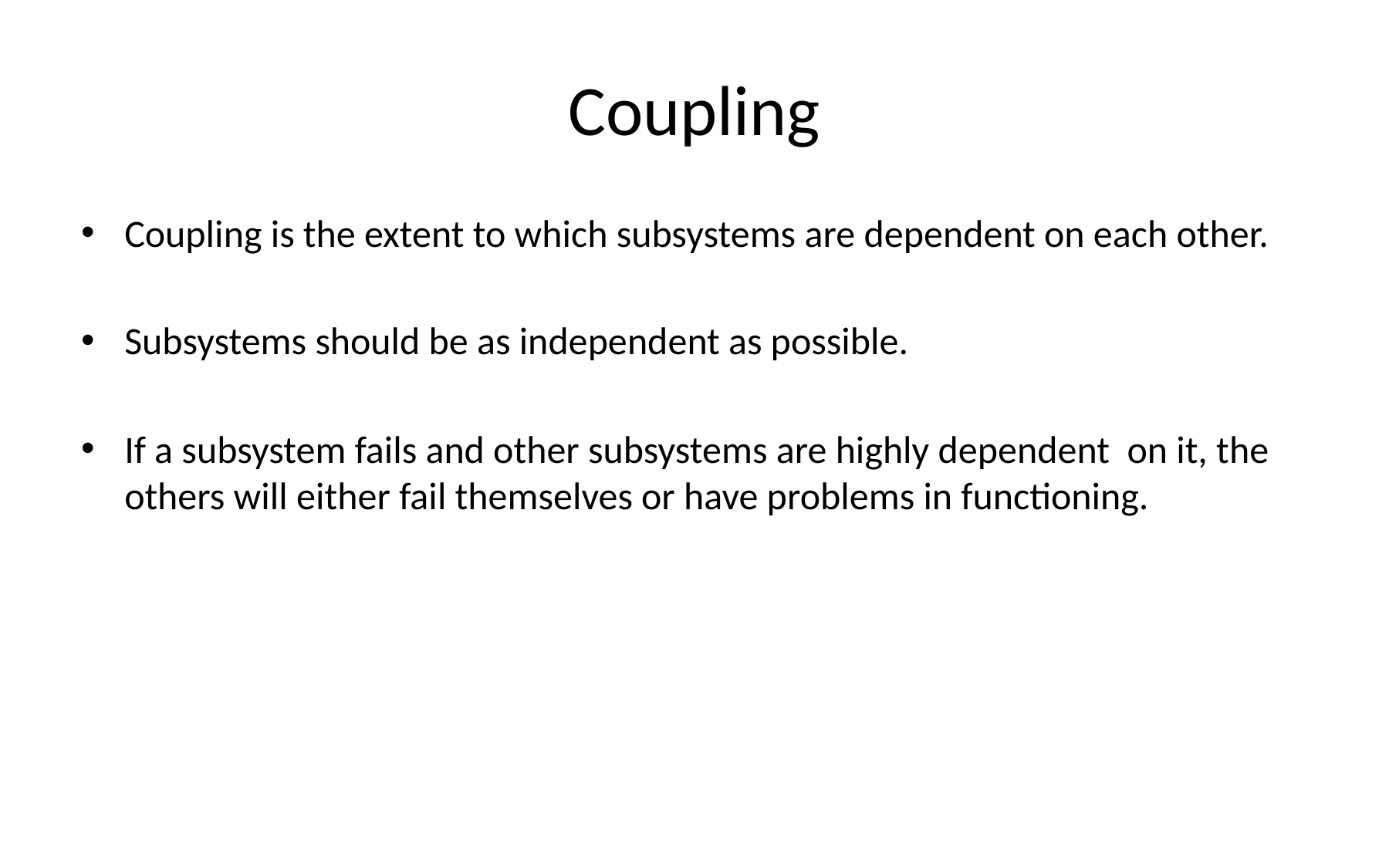

# Coupling
Coupling is the extent to which subsystems are dependent on each other.

Subsystems should be as independent as possible.

If a subsystem fails and other subsystems are highly dependent  on it, the others will either fail themselves or have problems in functioning.